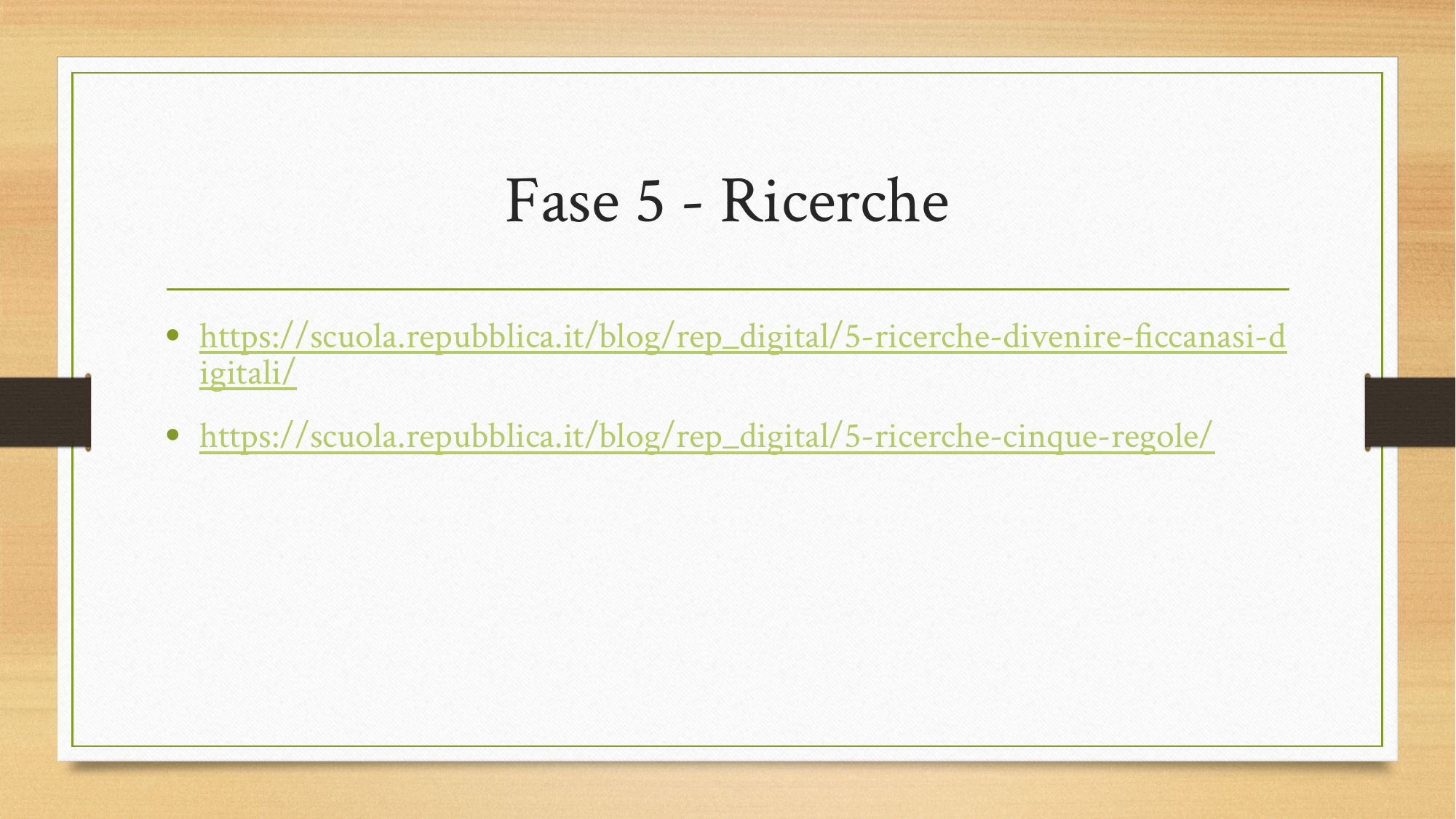

# Fase 5 - Ricerche
https://scuola.repubblica.it/blog/rep_digital/5-ricerche-divenire-ficcanasi-digitali/
https://scuola.repubblica.it/blog/rep_digital/5-ricerche-cinque-regole/